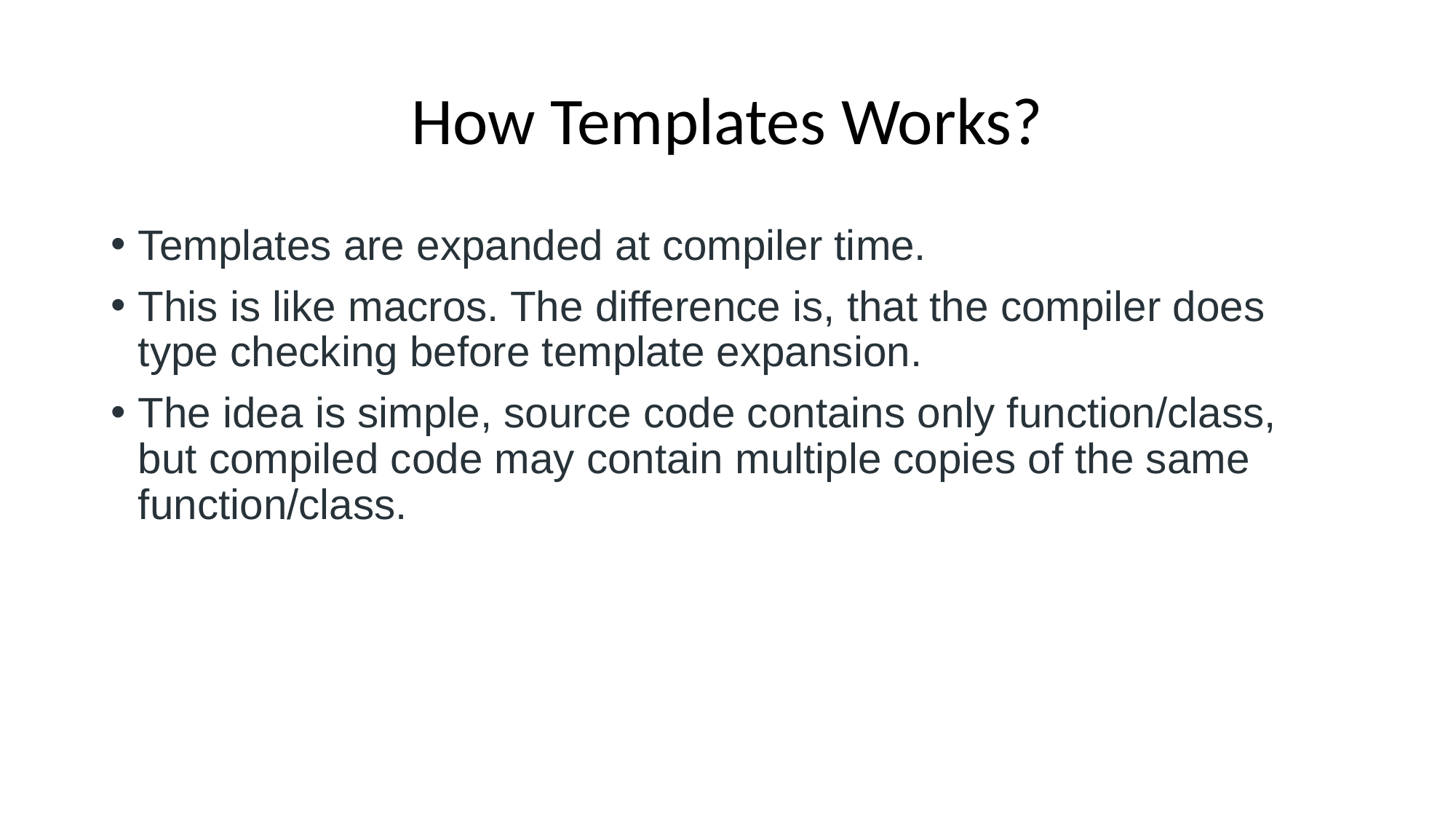

# How Templates Works?
Templates are expanded at compiler time.
This is like macros. The difference is, that the compiler does type checking before template expansion.
The idea is simple, source code contains only function/class, but compiled code may contain multiple copies of the same function/class.